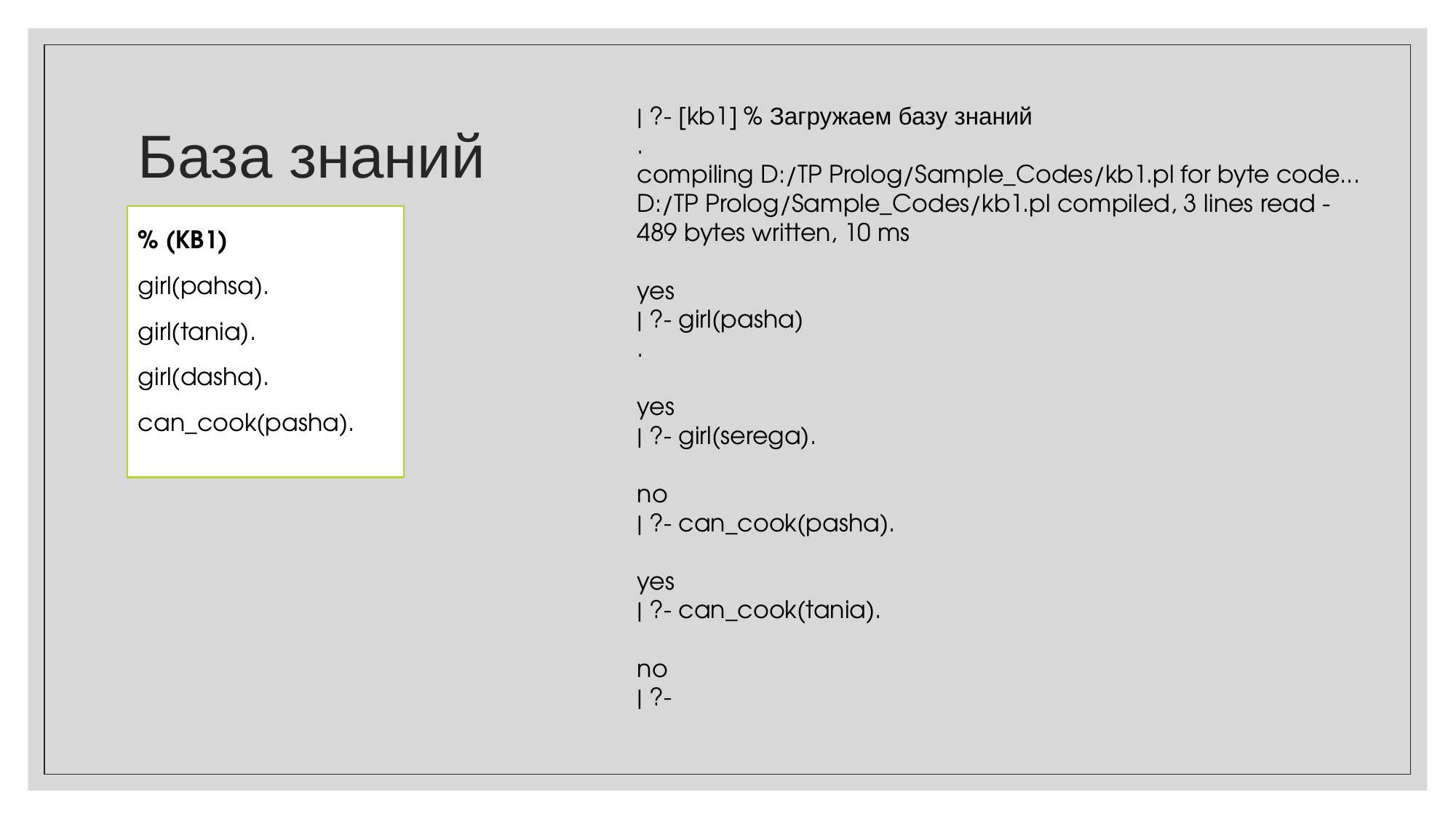

# База знаний
| ?- [kb1] % Загружаем базу знаний
.
compiling D:/TP Prolog/Sample_Codes/kb1.pl for byte code...
D:/TP Prolog/Sample_Codes/kb1.pl compiled, 3 lines read - 489 bytes written, 10 ms

yes
| ?- girl(pasha)
.

yes
| ?- girl(serega).

no
| ?- can_cook(pasha).

yes
| ?- can_cook(tania).

no
| ?-

% (KB1)
girl(pahsa).
girl(tania).
girl(dasha).
can_cook(pasha).